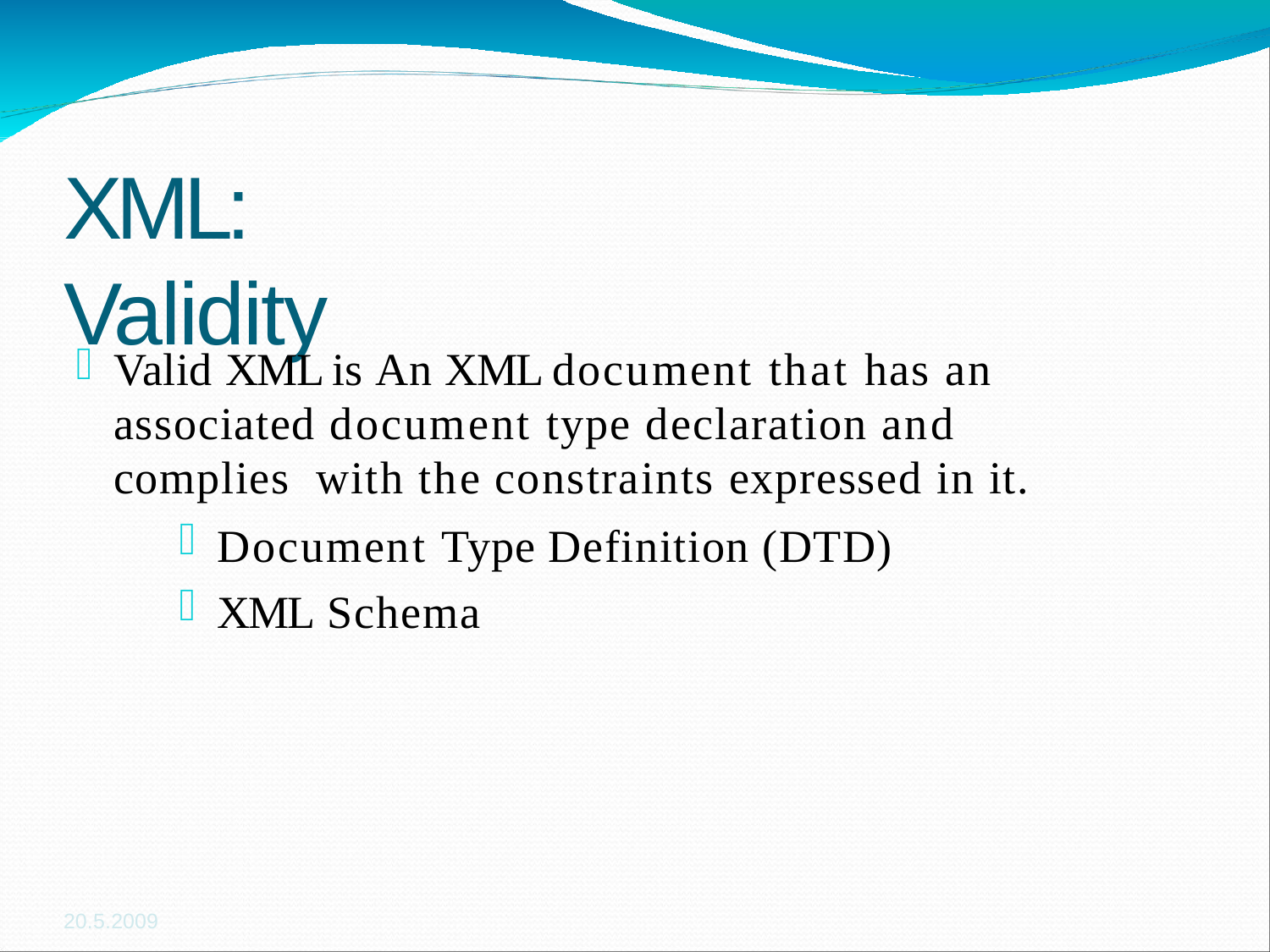

# XML: Validity
Valid XML is An XML document that has an  associated document type declaration and complies  with the constraints expressed in it.
Document Type Definition (DTD)
XML Schema
20.5.2009